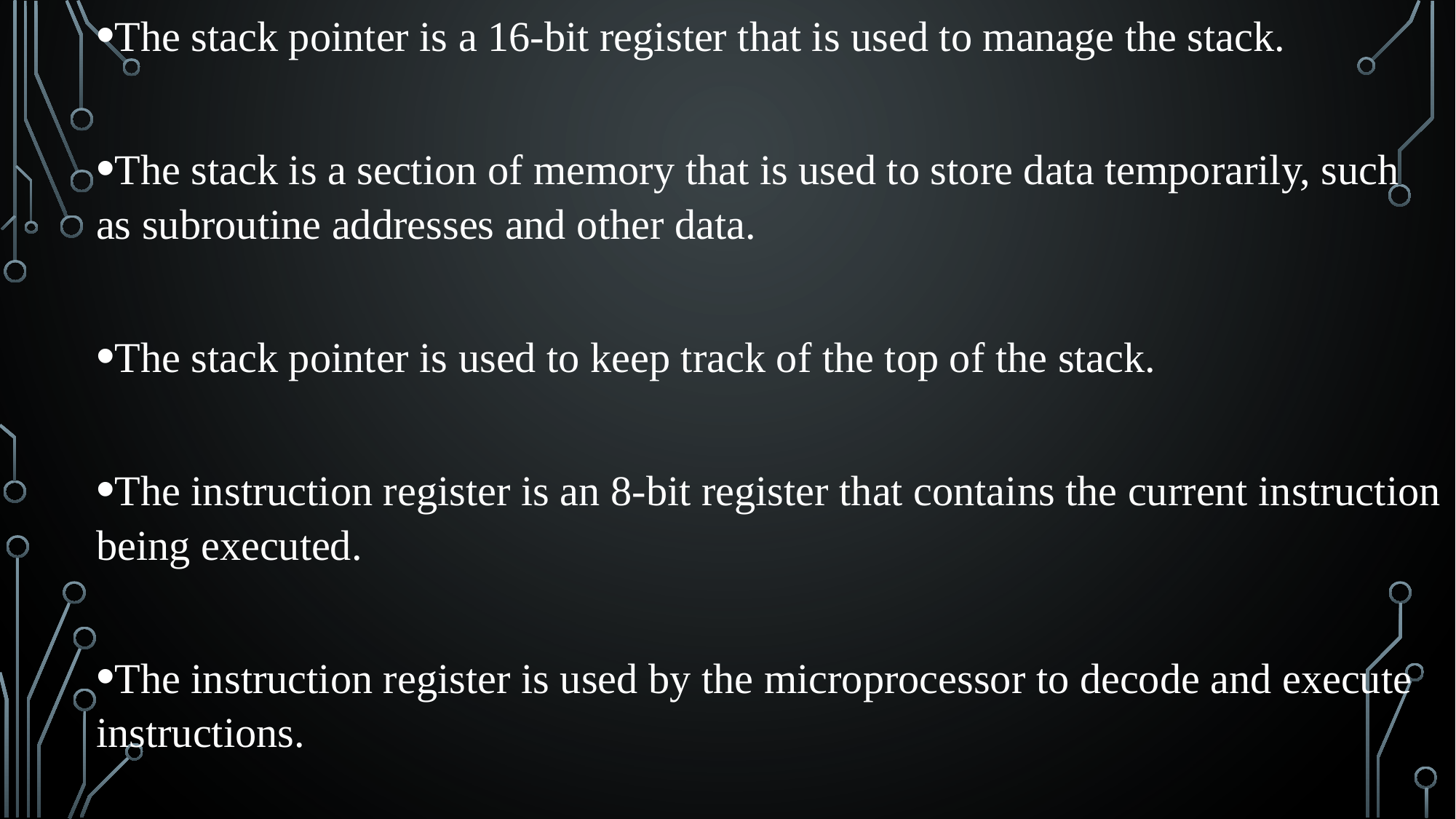

The stack pointer is a 16-bit register that is used to manage the stack.

The stack is a section of memory that is used to store data temporarily, such as subroutine addresses and other data.

The stack pointer is used to keep track of the top of the stack.

The instruction register is an 8-bit register that contains the current instruction being executed.

The instruction register is used by the microprocessor to decode and execute instructions.